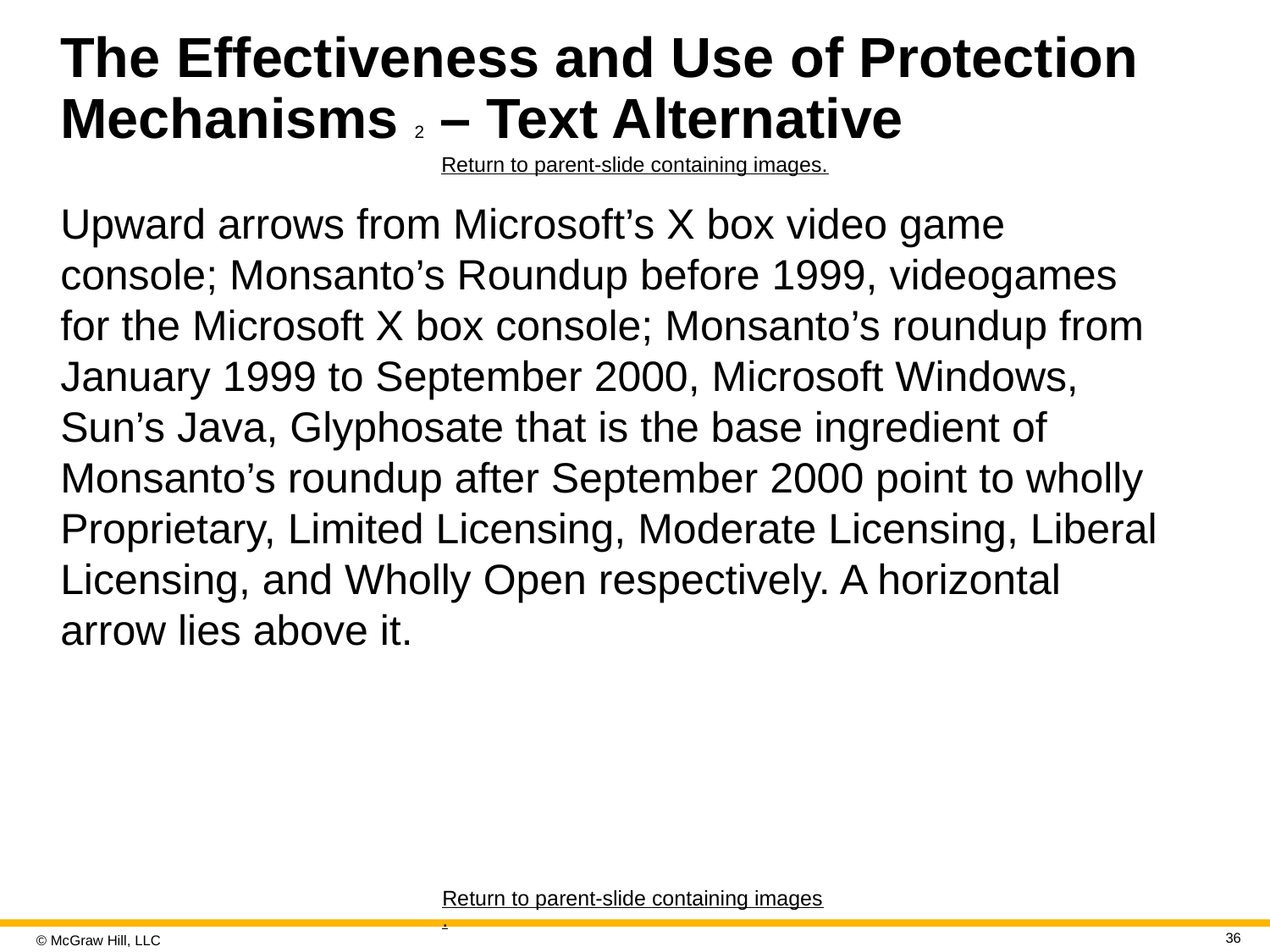

# The Effectiveness and Use of Protection Mechanisms 2 – Text Alternative
Return to parent-slide containing images.
Upward arrows from Microsoft’s X box video game console; Monsanto’s Roundup before 1999, videogames for the Microsoft X box console; Monsanto’s roundup from January 1999 to September 2000, Microsoft Windows, Sun’s Java, Glyphosate that is the base ingredient of Monsanto’s roundup after September 2000 point to wholly Proprietary, Limited Licensing, Moderate Licensing, Liberal Licensing, and Wholly Open respectively. A horizontal arrow lies above it.
Return to parent-slide containing images.
36